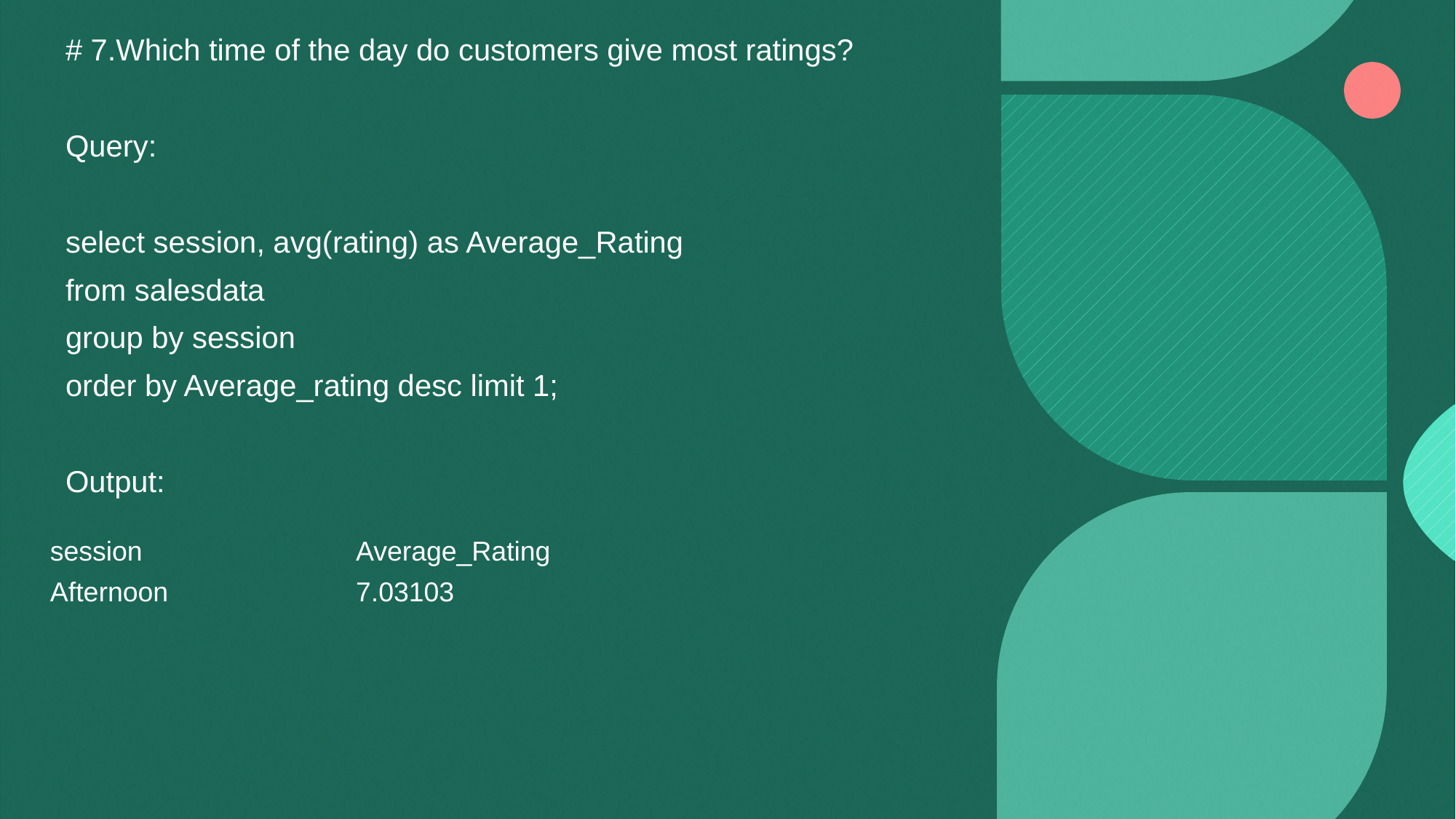

# 7.Which time of the day do customers give most ratings?

Query:

select session, avg(rating) as Average_Rating
from salesdata
group by session
order by Average_rating desc limit 1;

Output:

| session | Average\_Rating |
| --- | --- |
| Afternoon | 7.03103 |